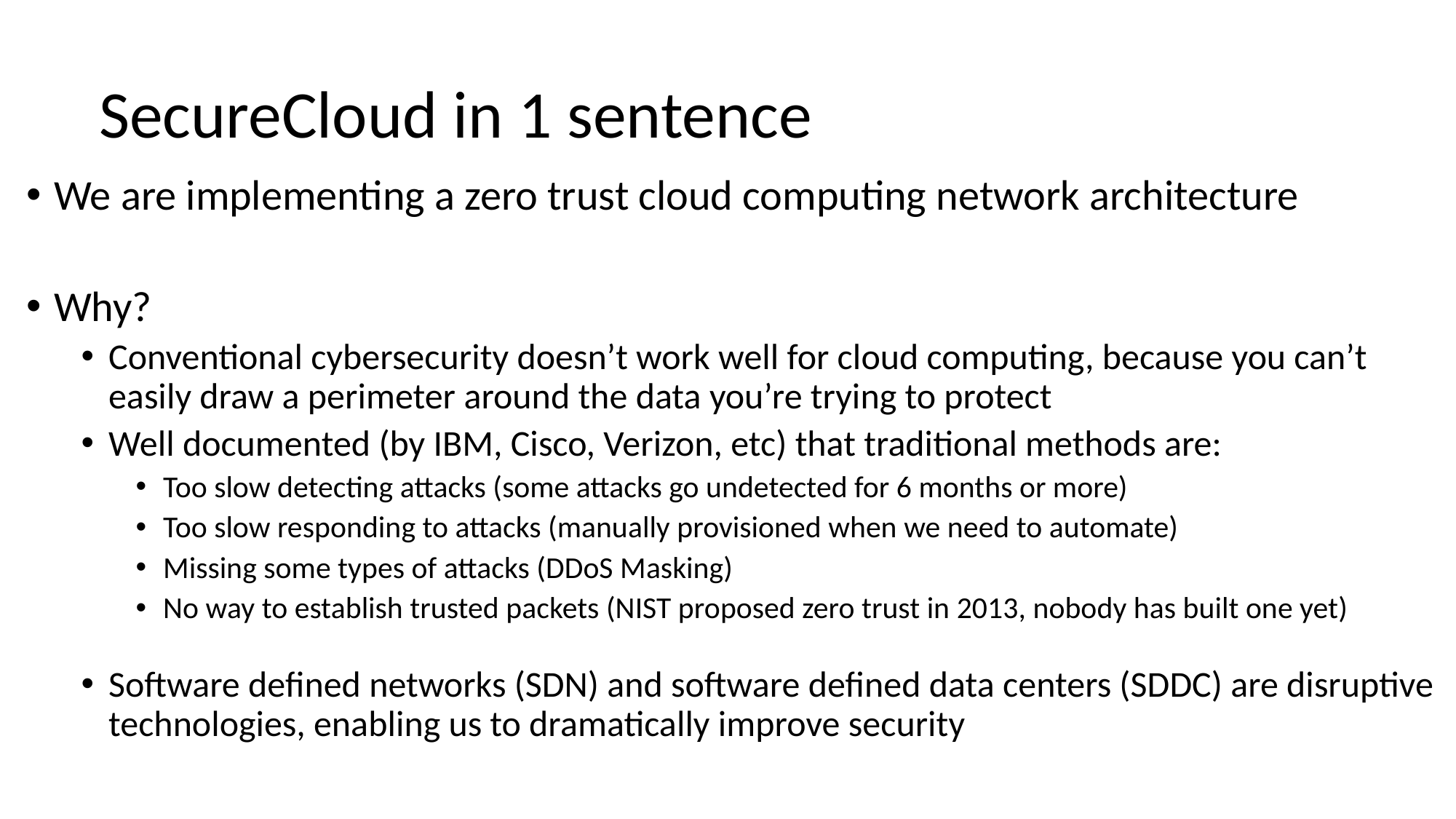

# SecureCloud in 1 sentence
We are implementing a zero trust cloud computing network architecture
Why?
Conventional cybersecurity doesn’t work well for cloud computing, because you can’t easily draw a perimeter around the data you’re trying to protect
Well documented (by IBM, Cisco, Verizon, etc) that traditional methods are:
Too slow detecting attacks (some attacks go undetected for 6 months or more)
Too slow responding to attacks (manually provisioned when we need to automate)
Missing some types of attacks (DDoS Masking)
No way to establish trusted packets (NIST proposed zero trust in 2013, nobody has built one yet)
Software defined networks (SDN) and software defined data centers (SDDC) are disruptive technologies, enabling us to dramatically improve security